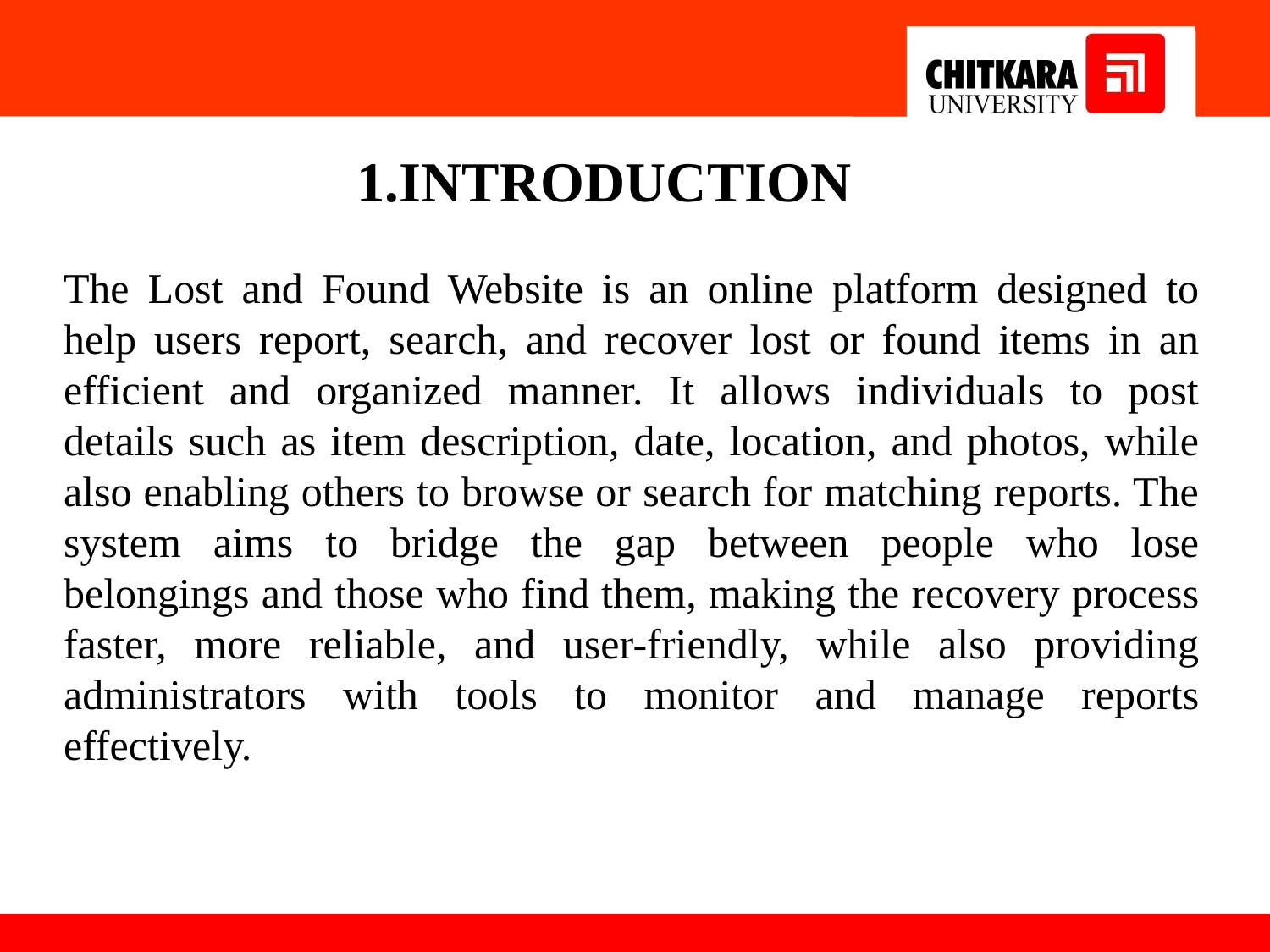

# 1.INTRODUCTION
The Lost and Found Website is an online platform designed to help users report, search, and recover lost or found items in an efficient and organized manner. It allows individuals to post details such as item description, date, location, and photos, while also enabling others to browse or search for matching reports. The system aims to bridge the gap between people who lose belongings and those who find them, making the recovery process faster, more reliable, and user-friendly, while also providing administrators with tools to monitor and manage reports effectively.